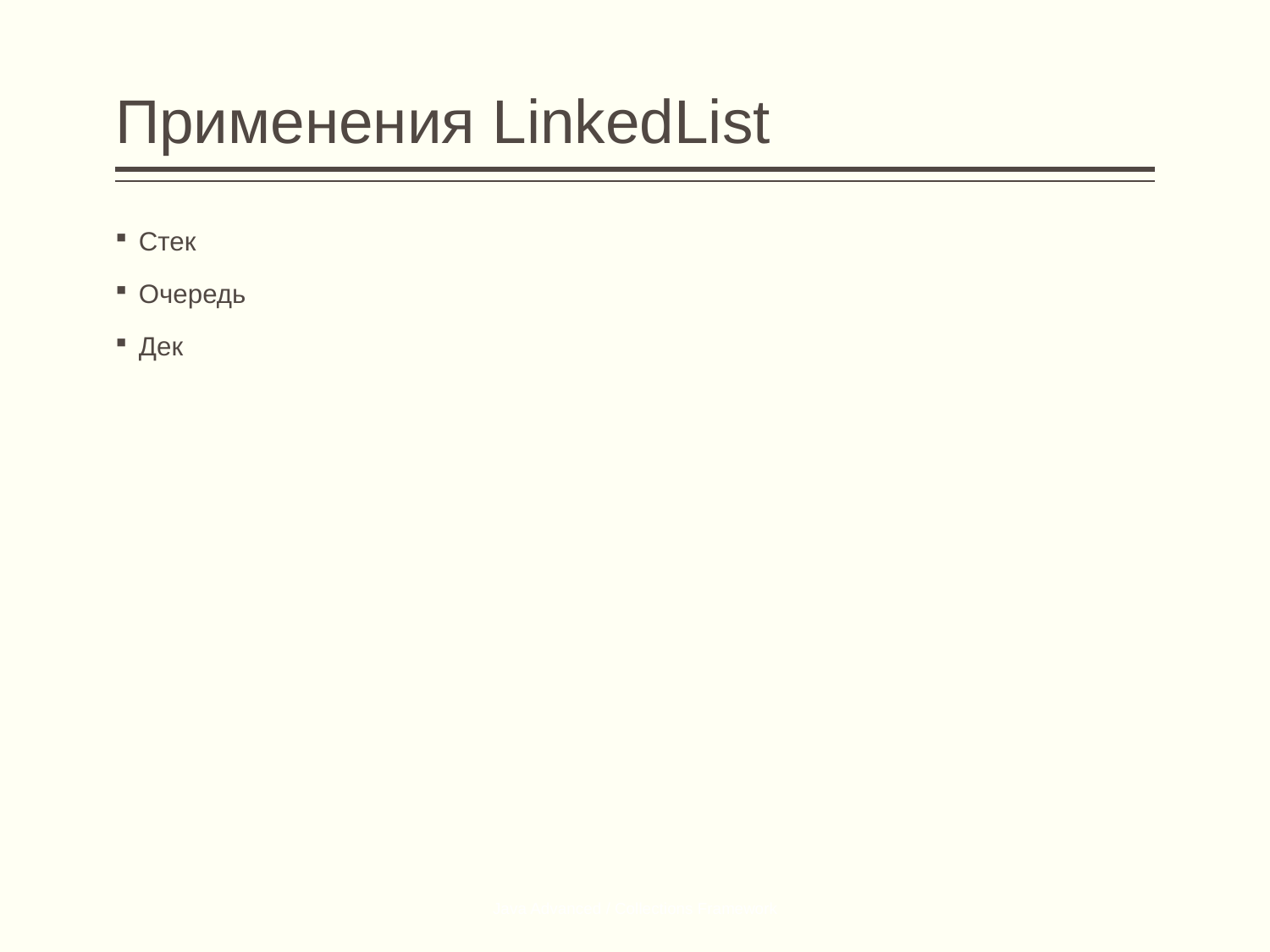

# Применения LinkedList
Стек
Очередь
Дек
Java Advanced / Collections Framework